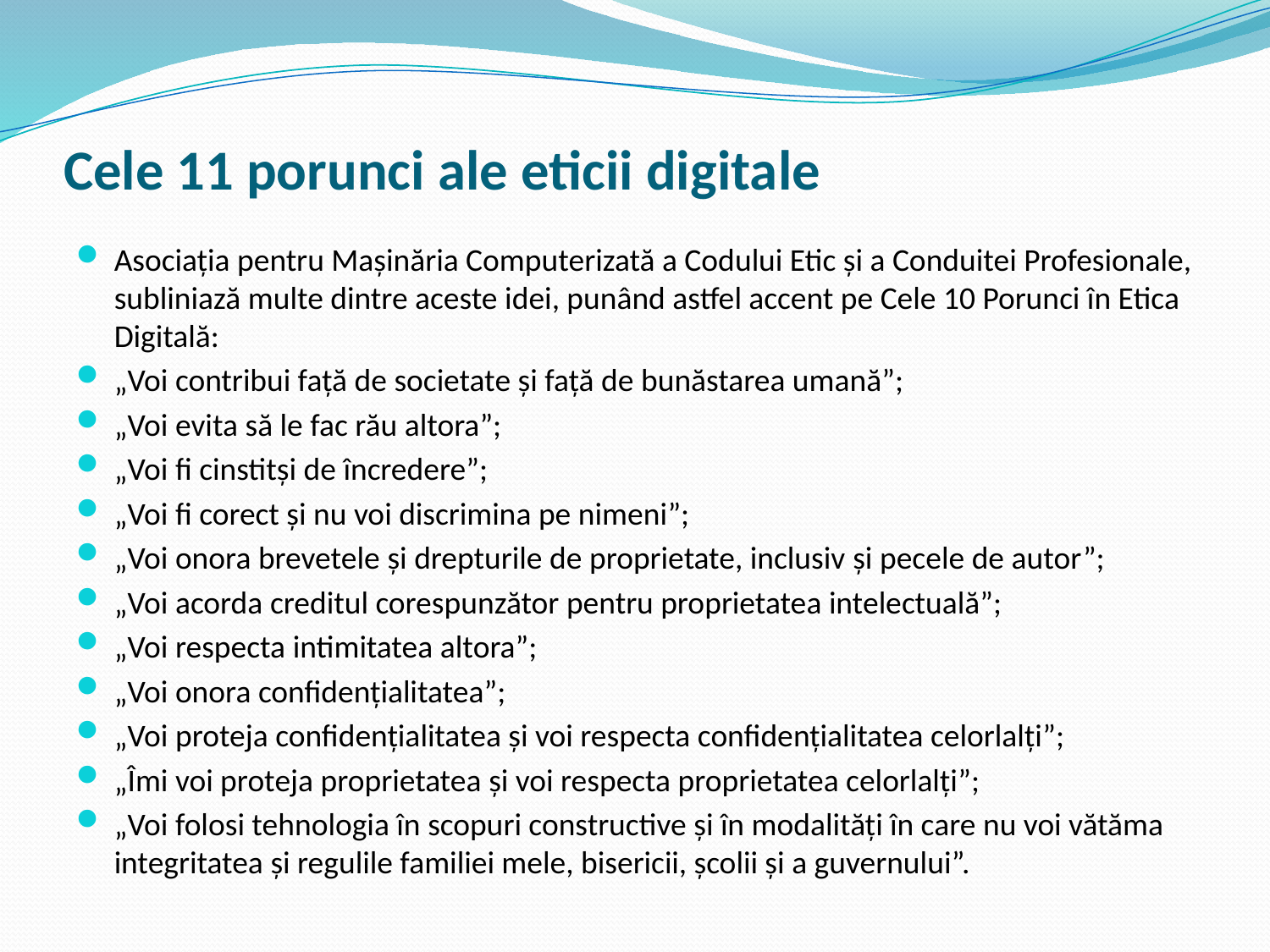

# Cele 11 porunci ale eticii digitale
Asociația pentru Mașinăria Computerizată a Codului Etic și a Conduitei Profesionale, subliniază multe dintre aceste idei, punând astfel accent pe Cele 10 Porunci în Etica Digitală:
„Voi contribui față de societate și față de bunăstarea umană”;
„Voi evita să le fac rău altora”;
„Voi fi cinstitși de încredere”;
„Voi fi corect și nu voi discrimina pe nimeni”;
„Voi onora brevetele și drepturile de proprietate, inclusiv și pecele de autor”;
„Voi acorda creditul corespunzător pentru proprietatea intelectuală”;
„Voi respecta intimitatea altora”;
„Voi onora confidențialitatea”;
„Voi proteja confidențialitatea și voi respecta confidențialitatea celorlalți”;
„Îmi voi proteja proprietatea și voi respecta proprietatea celorlalți”;
„Voi folosi tehnologia în scopuri constructive și în modalități în care nu voi vătăma integritatea și regulile familiei mele, bisericii, școlii și a guvernului”.